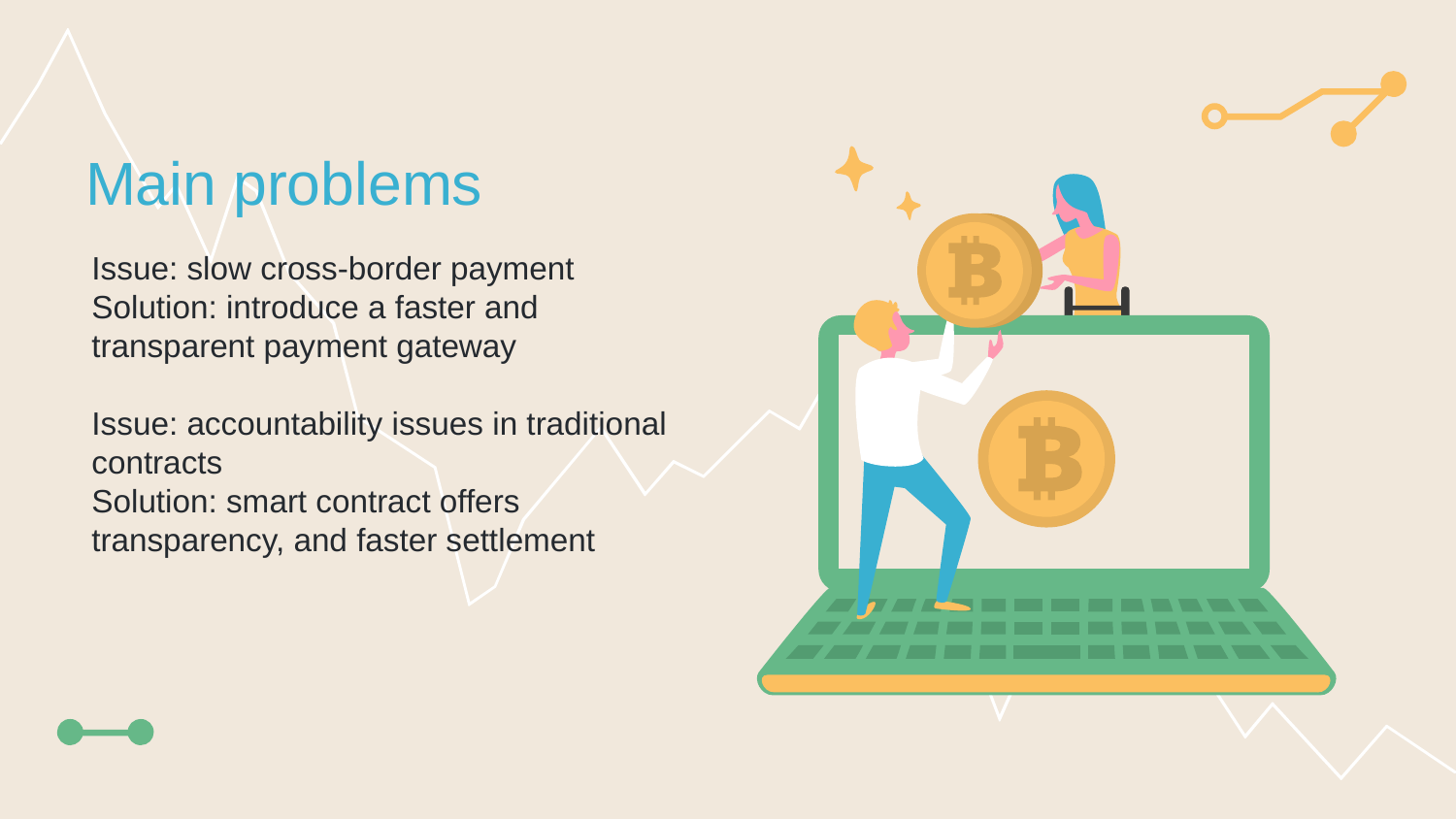

# Main problems

Issue: slow cross-border payment
Solution: introduce a faster and transparent payment gateway

Issue: accountability issues in traditional contracts
Solution: smart contract offers transparency, and faster settlement